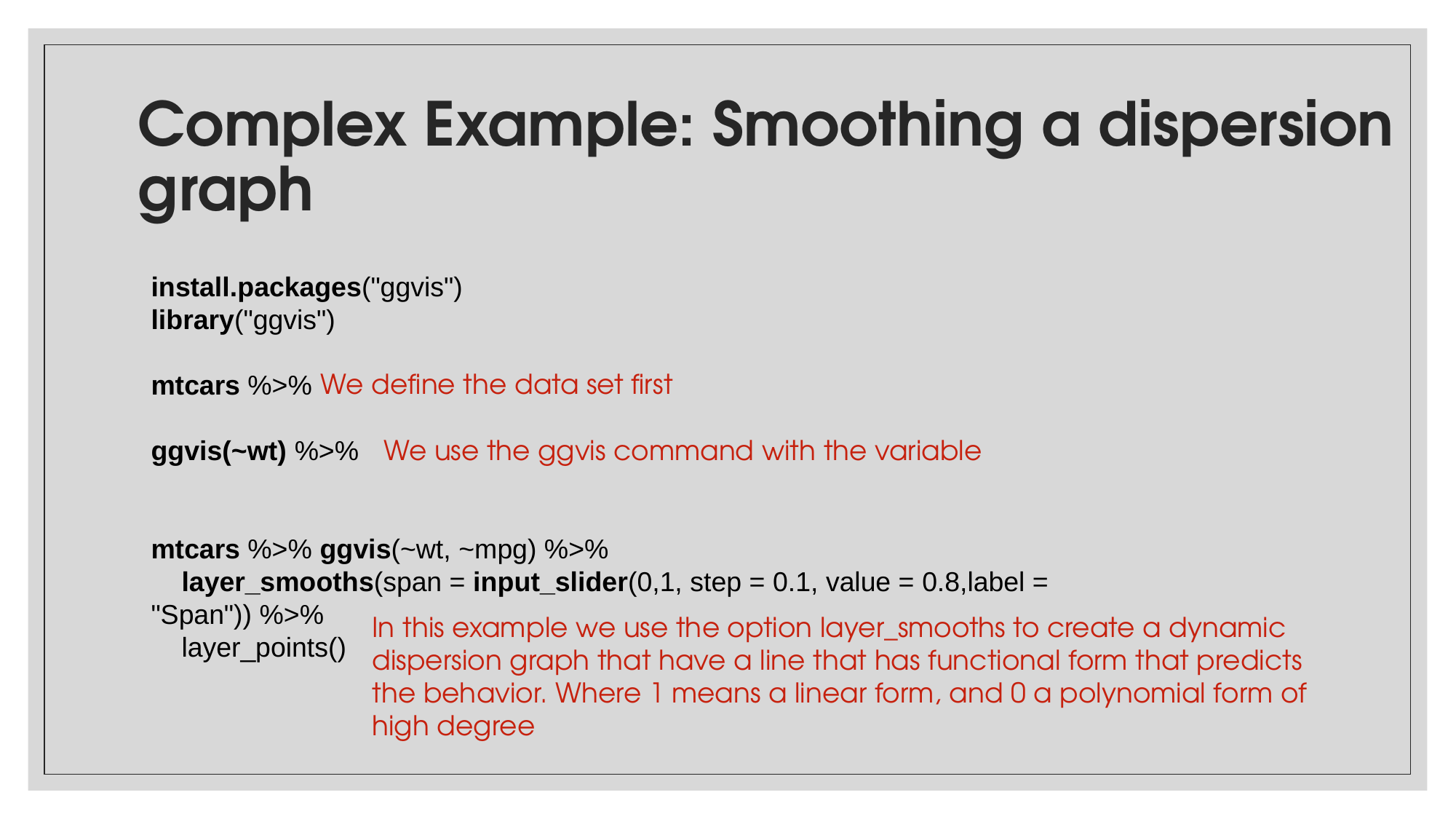

# Complex Example: Smoothing a dispersion graph
install.packages("ggvis")
library("ggvis")

mtcars %>%

ggvis(~wt) %>%

mtcars %>% ggvis(~wt, ~mpg) %>%
    layer_smooths(span = input_slider(0,1, step = 0.1, value = 0.8,label = "Span")) %>%
    layer_points()
We define the data set first
We use the ggvis command with the variable
In this example we use the option layer_smooths to create a dynamic dispersion graph that have a line that has functional form that predicts the behavior. Where 1 means a linear form, and 0 a polynomial form of high degree